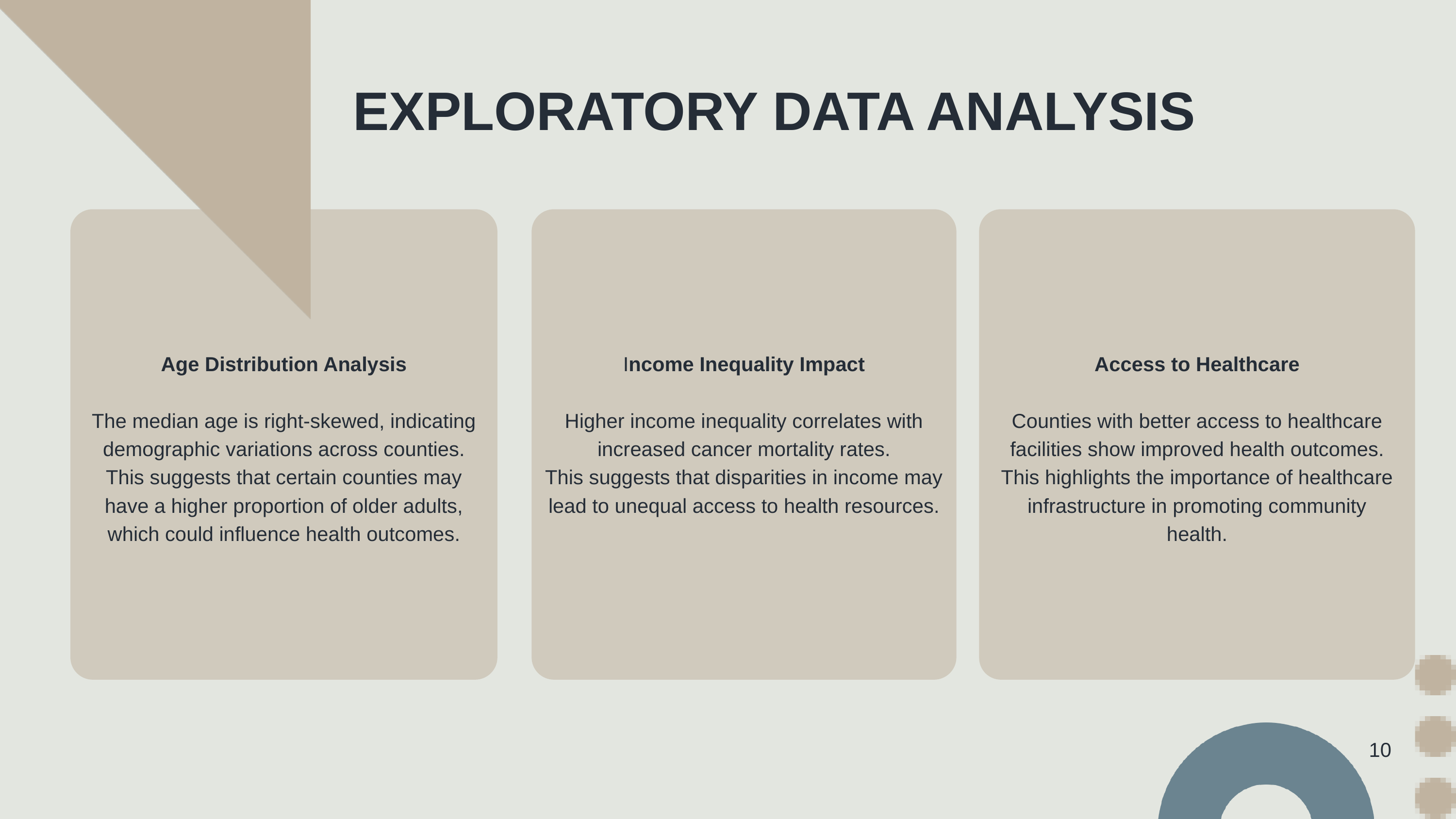

EXPLORATORY DATA ANALYSIS

Age Distribution Analysis

The median age is right-skewed, indicating demographic variations across counties.
This suggests that certain counties may have a higher proportion of older adults, which could influence health outcomes.

Income Inequality Impact

Higher income inequality correlates with increased cancer mortality rates.
This suggests that disparities in income may lead to unequal access to health resources.

Access to Healthcare

Counties with better access to healthcare facilities show improved health outcomes.
This highlights the importance of healthcare infrastructure in promoting community health.

10